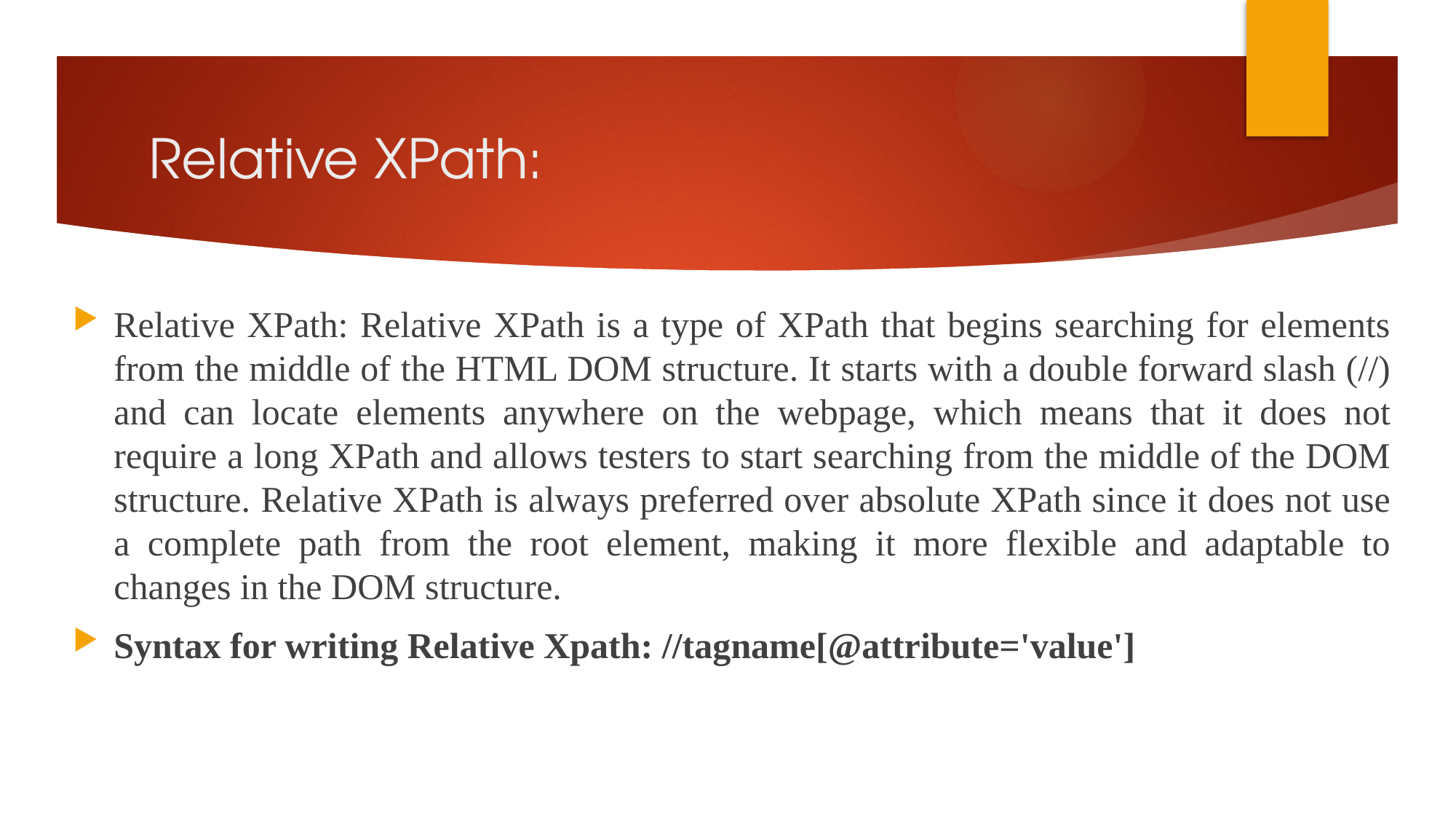

# Relative XPath:
Relative XPath: Relative XPath is a type of XPath that begins searching for elements from the middle of the HTML DOM structure. It starts with a double forward slash (//) and can locate elements anywhere on the webpage, which means that it does not require a long XPath and allows testers to start searching from the middle of the DOM structure. Relative XPath is always preferred over absolute XPath since it does not use a complete path from the root element, making it more flexible and adaptable to changes in the DOM structure.
Syntax for writing Relative Xpath: //tagname[@attribute='value']